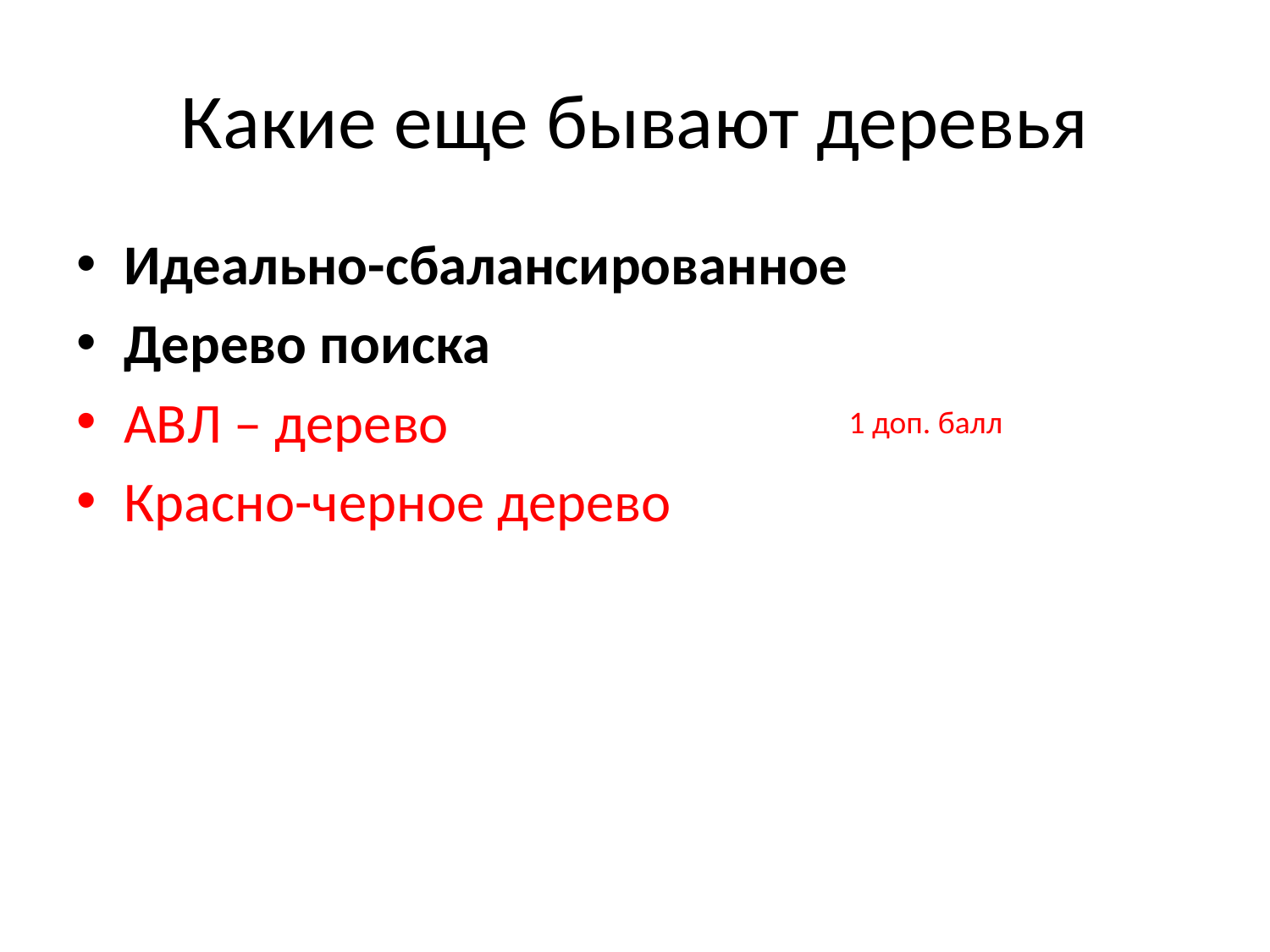

# Какие еще бывают деревья
Идеально-сбалансированное
Дерево поиска
АВЛ – дерево
Красно-черное дерево
1 доп. балл